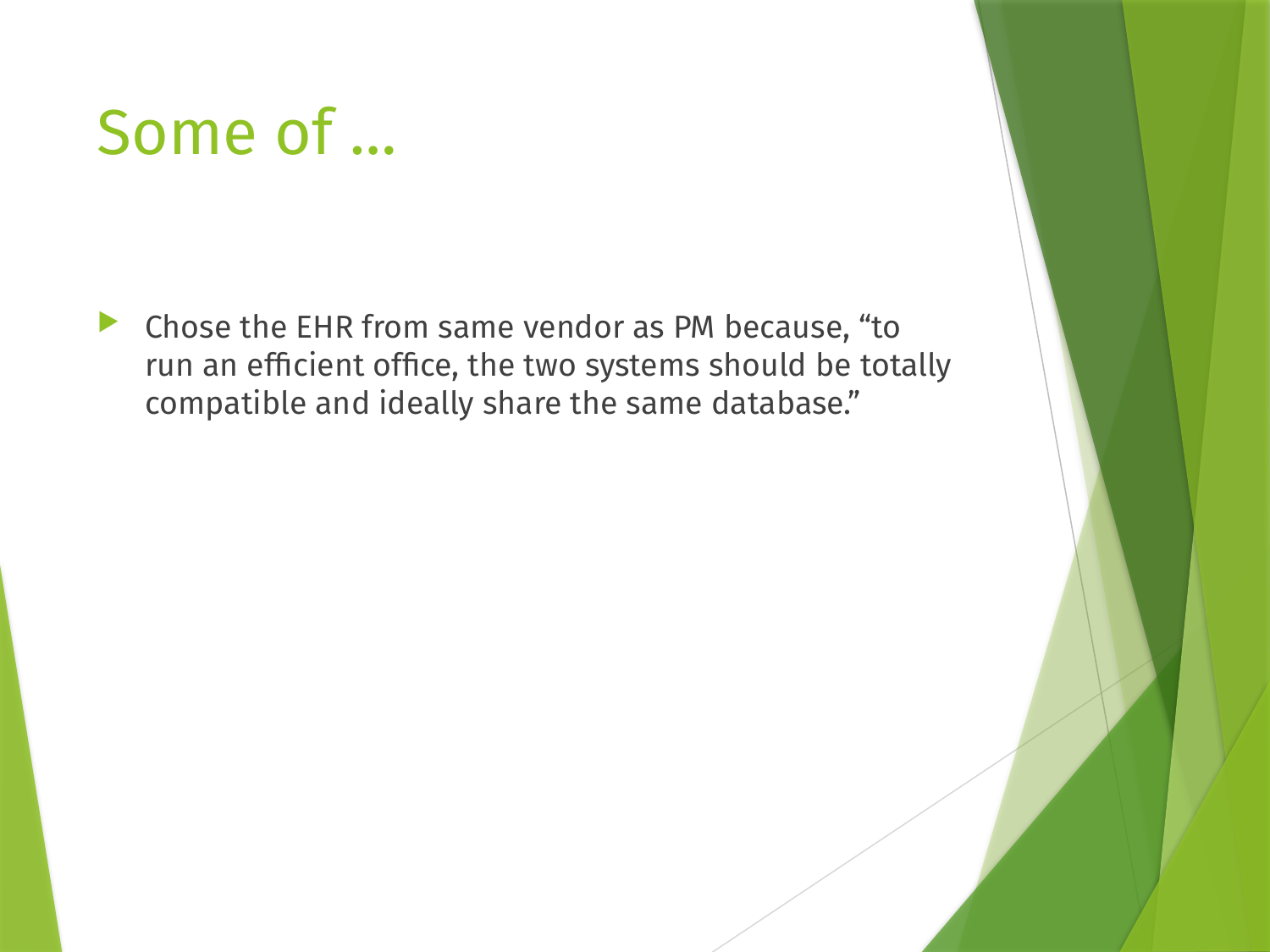

# Some of …
Chose the EHR from same vendor as PM because, “to run an efficient office, the two systems should be totally compatible and ideally share the same database.”